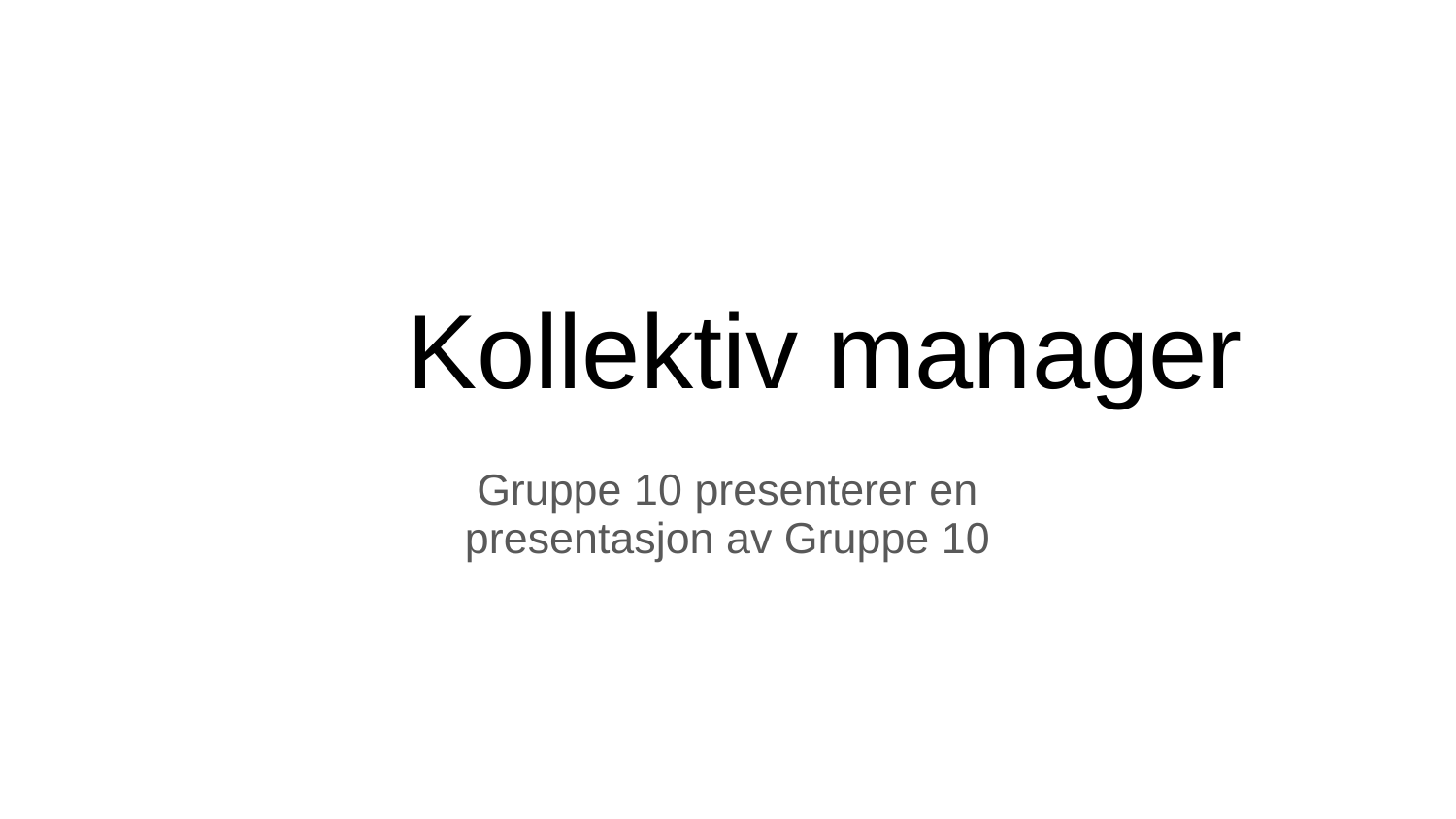

# Kollektiv manager
Gruppe 10 presenterer en
presentasjon av Gruppe 10